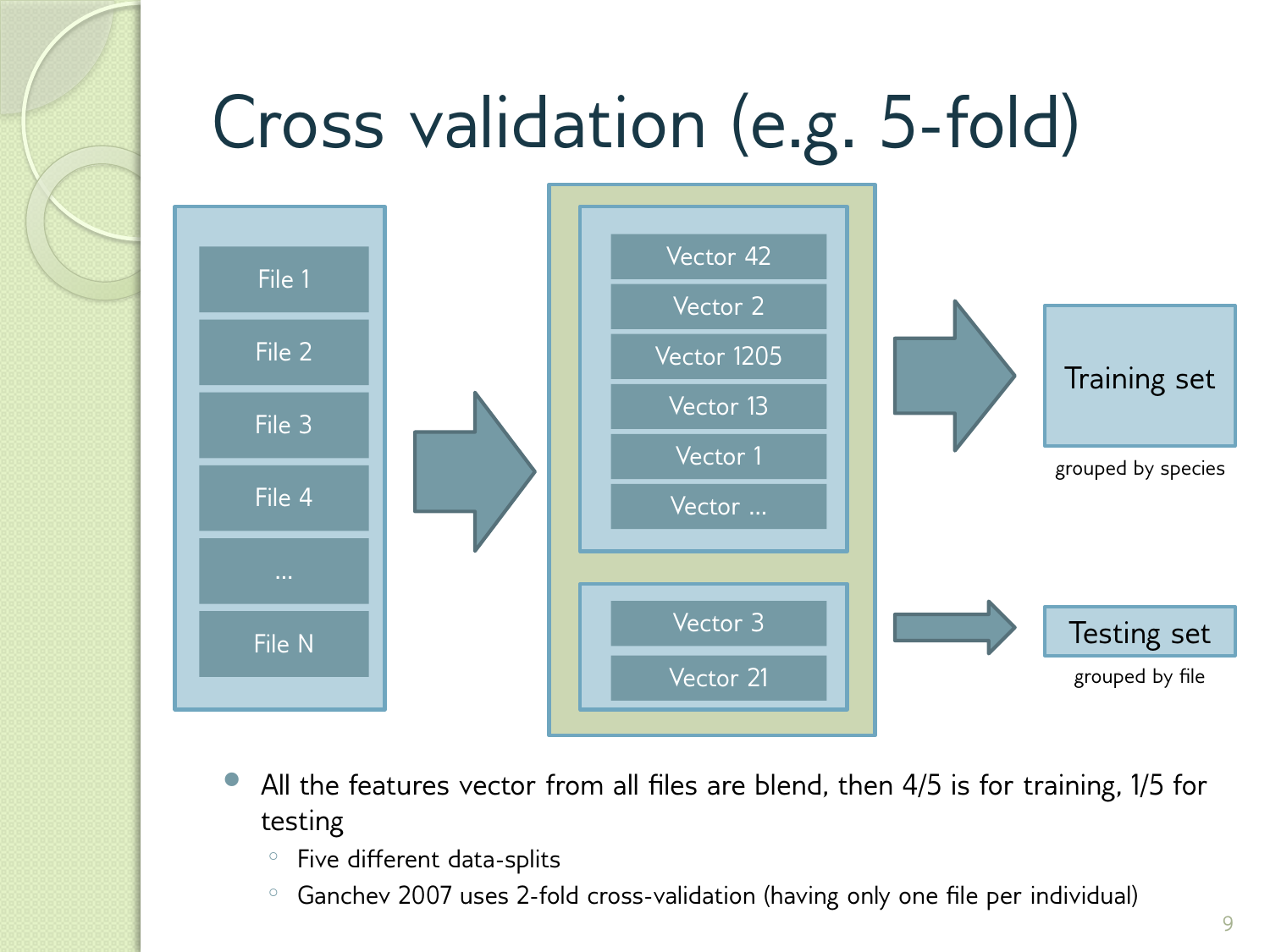

# Cross validation (e.g. 5-fold)

Vector 42
Vector 2
Vector 1205
Vector 13
Vector 1
Vector …

Vector 3
Vector 21

File 1
File 2
File 3
File 4
…
File N

Training set

grouped by species

Testing set
grouped by file
All the features vector from all files are blend, then 4/5 is for training, 1/5 for testing
Five different data-splits
Ganchev 2007 uses 2-fold cross-validation (having only one file per individual)
9